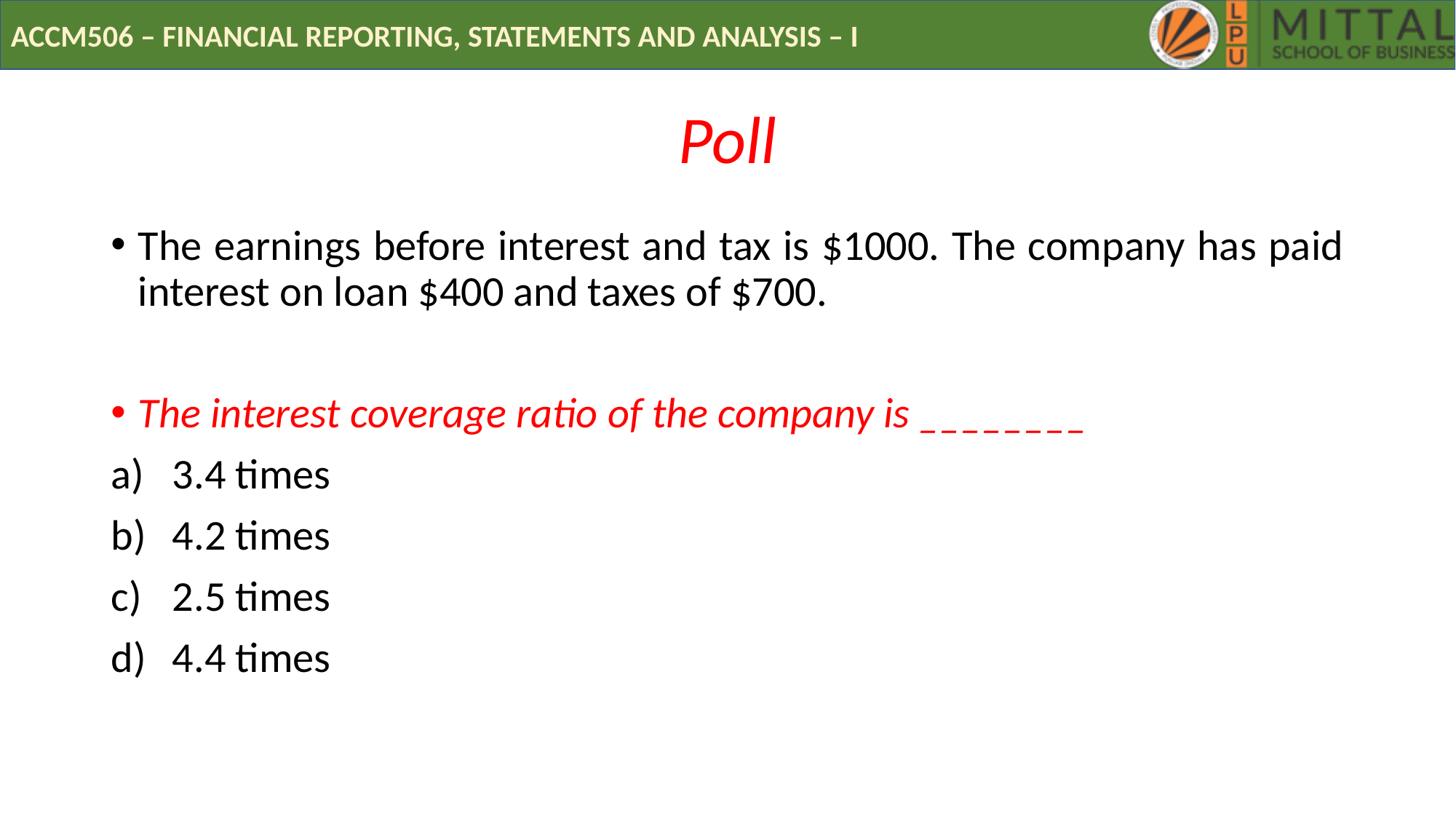

# Poll
The earnings before interest and tax is $1000. The company has paid interest on loan $400 and taxes of $700.

The interest coverage ratio of the company is ________
3.4 times
4.2 times
2.5 times
4.4 times